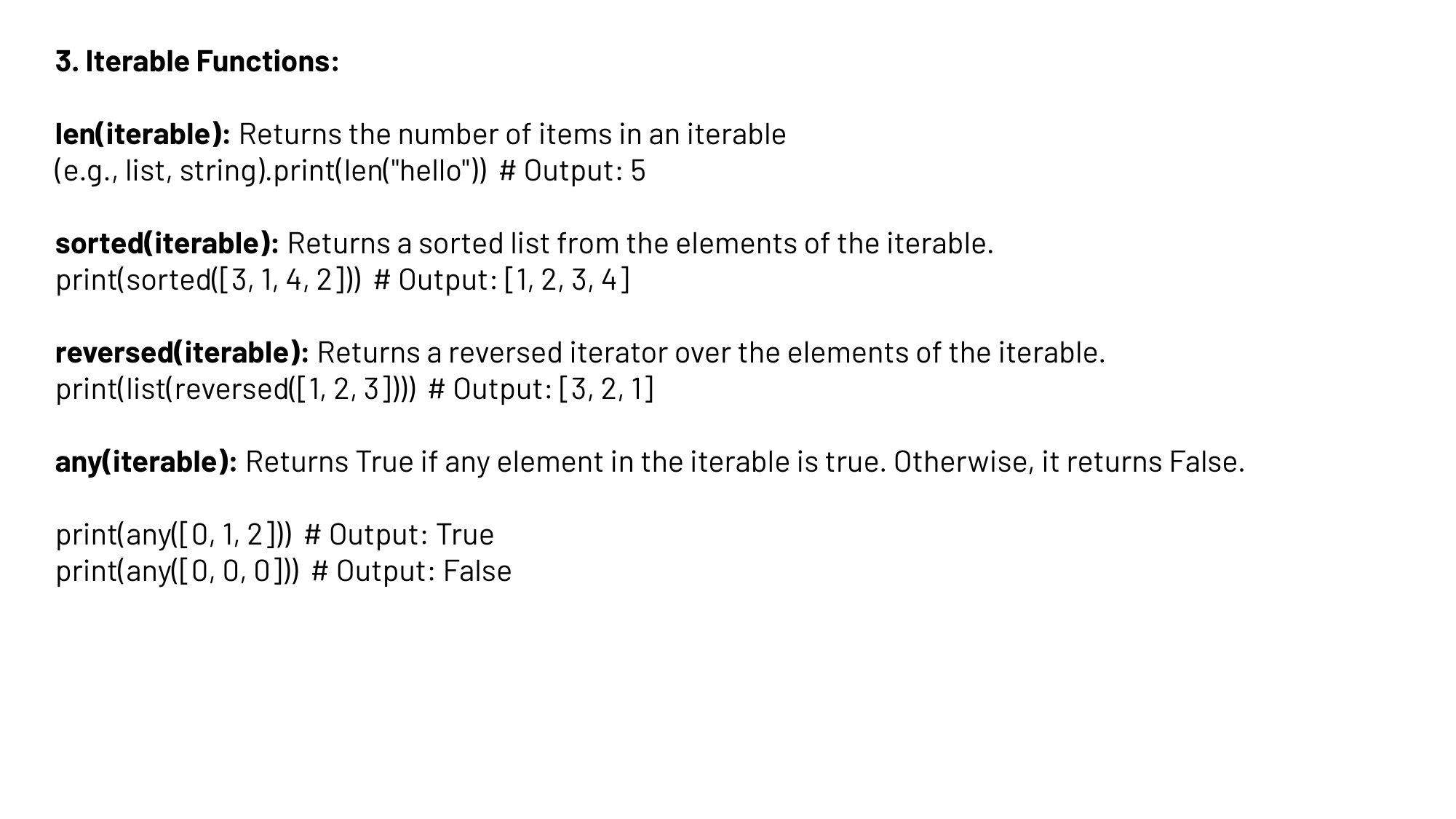

3. Iterable Functions:

len(iterable): Returns the number of items in an iterable
(e.g., list, string).print(len("hello"))  # Output: 5

sorted(iterable): Returns a sorted list from the elements of the iterable.
print(sorted([3, 1, 4, 2]))  # Output: [1, 2, 3, 4]

reversed(iterable): Returns a reversed iterator over the elements of the iterable.
print(list(reversed([1, 2, 3])))  # Output: [3, 2, 1]

any(iterable): Returns True if any element in the iterable is true. Otherwise, it returns False.

print(any([0, 1, 2]))  # Output: True
print(any([0, 0, 0]))  # Output: False